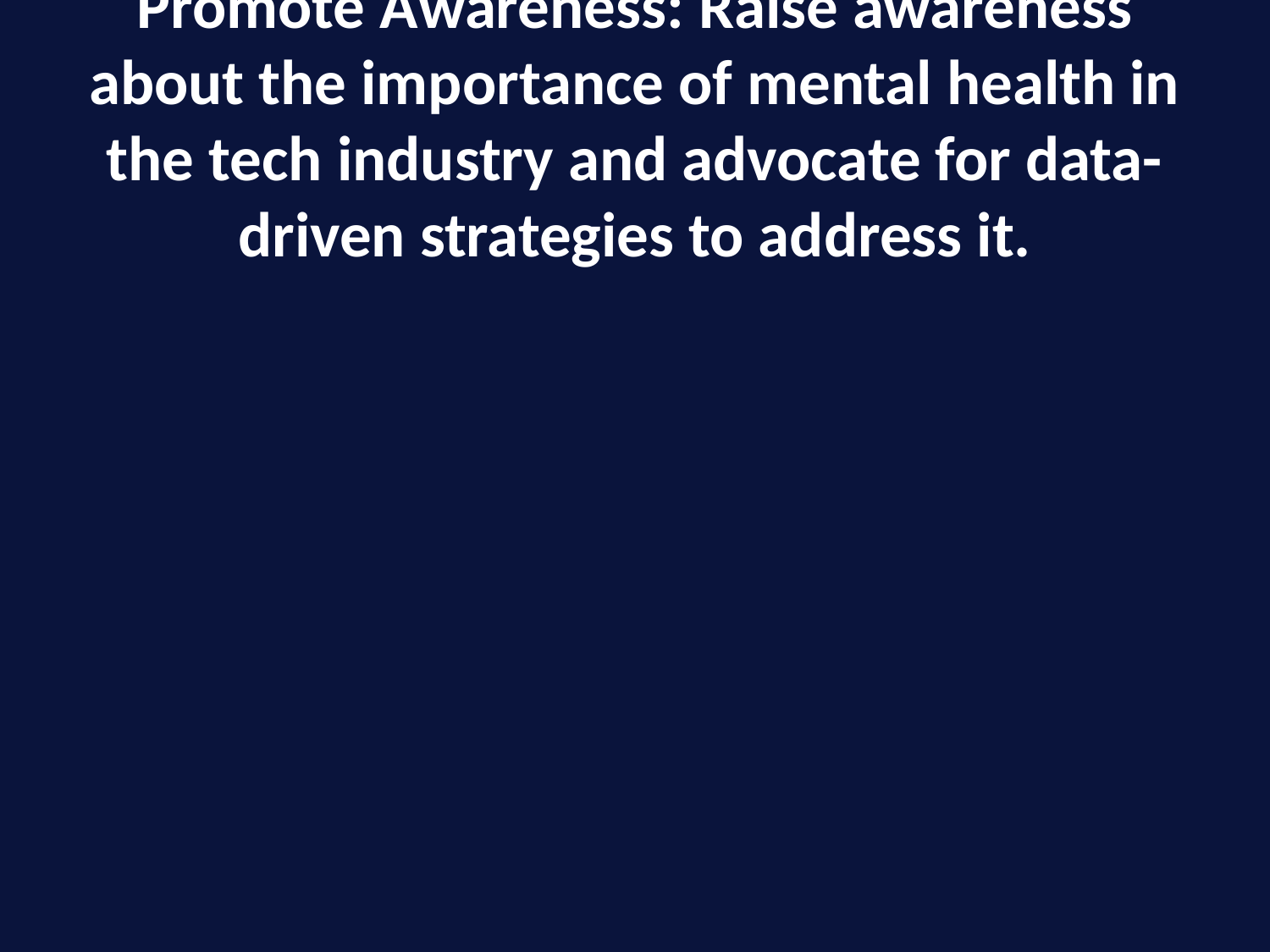

# Promote Awareness: Raise awareness about the importance of mental health in the tech industry and advocate for data-driven strategies to address it.